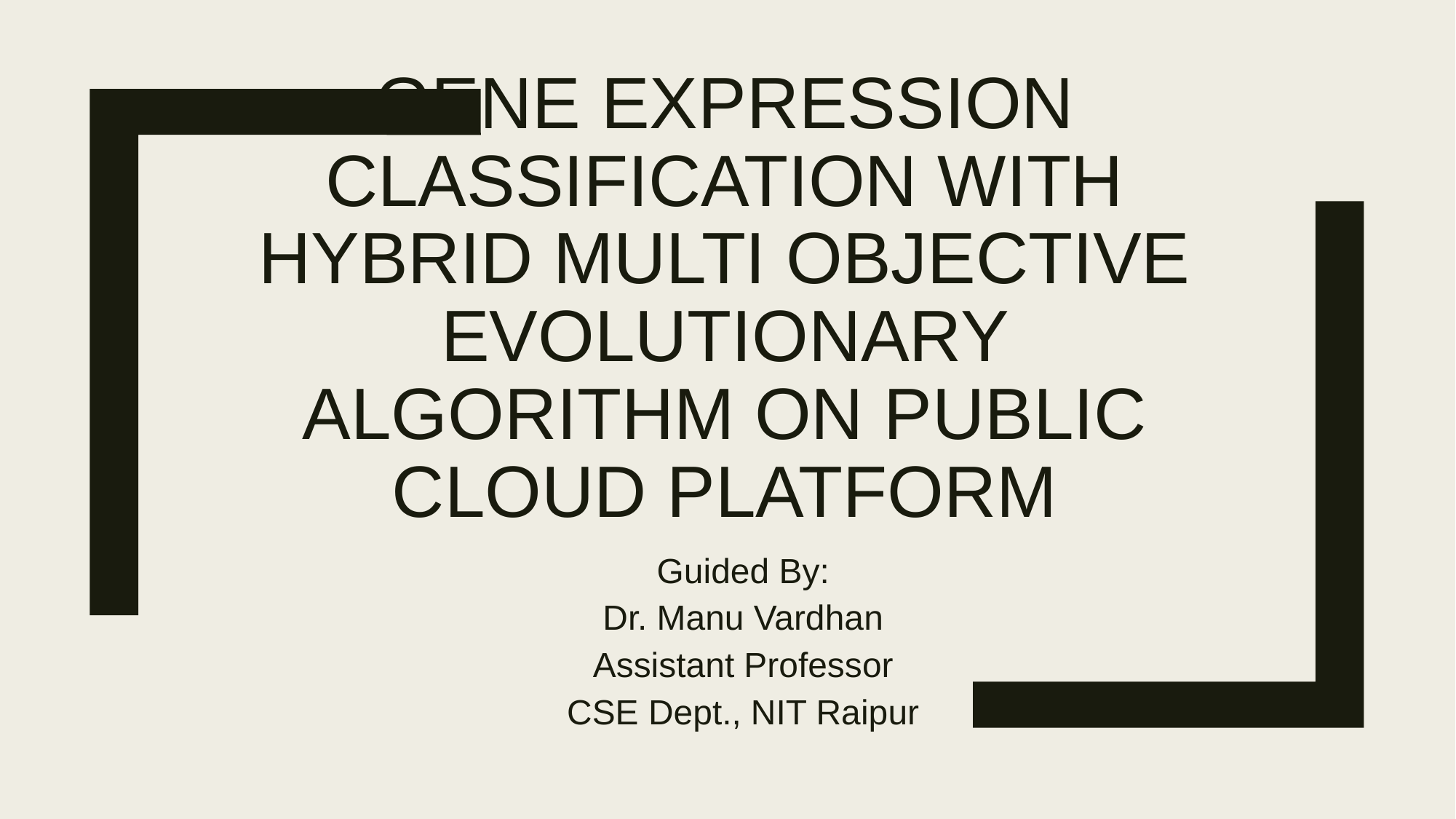

# GENE EXPRESSION CLASSIFICATION WITH HYBRID MULTI OBJECTIVE EVOLUTIONARY ALGORITHM ON PUBLIC CLOUD PLATFORM
Guided By:
Dr. Manu Vardhan
Assistant Professor
CSE Dept., NIT Raipur